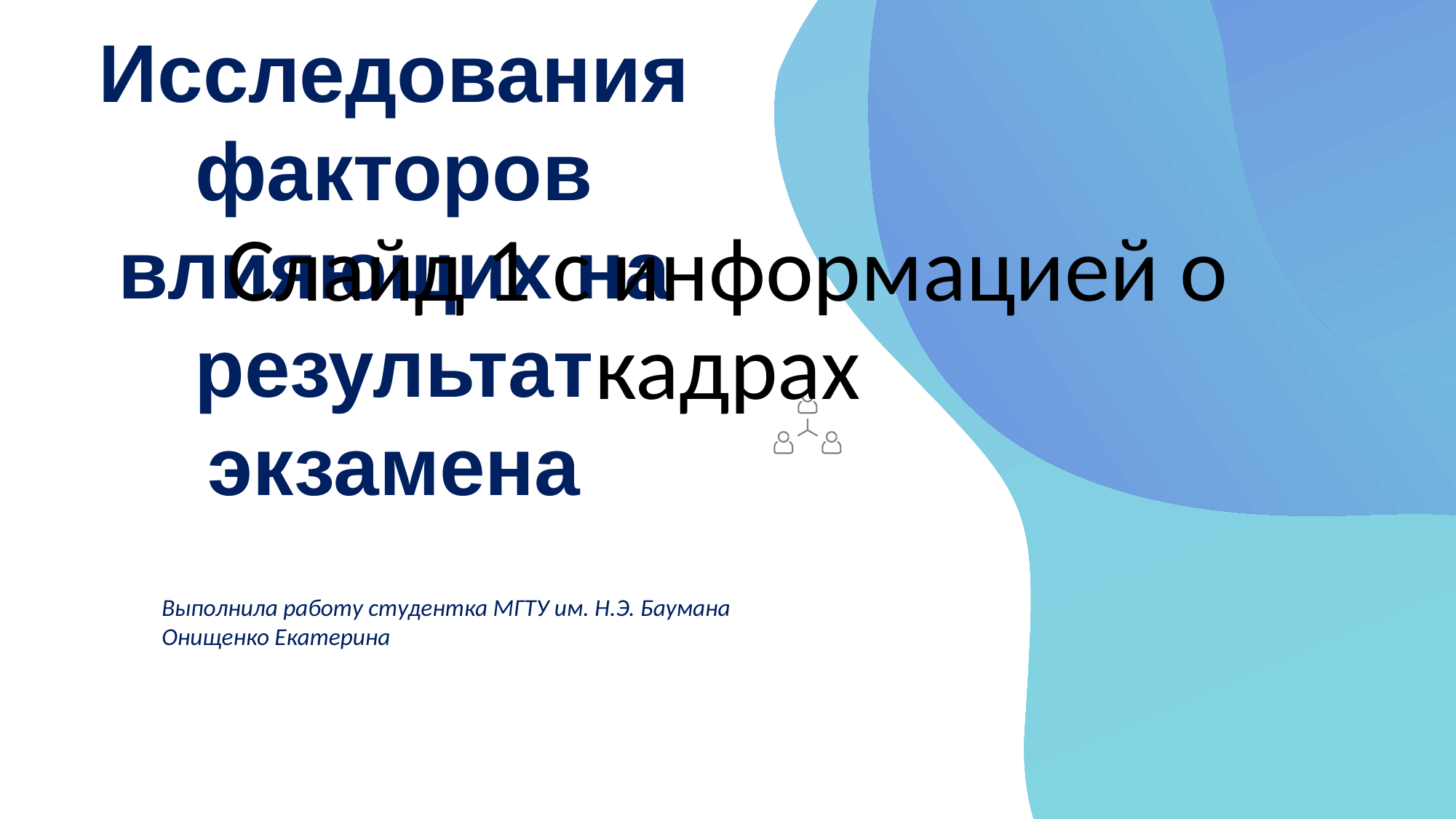

Исследования факторов влияющих на результат экзамена
# Слайд 1 с информацией о кадрах

Выполнила работу студентка МГТУ им. Н.Э. Баумана
Онищенко Екатерина